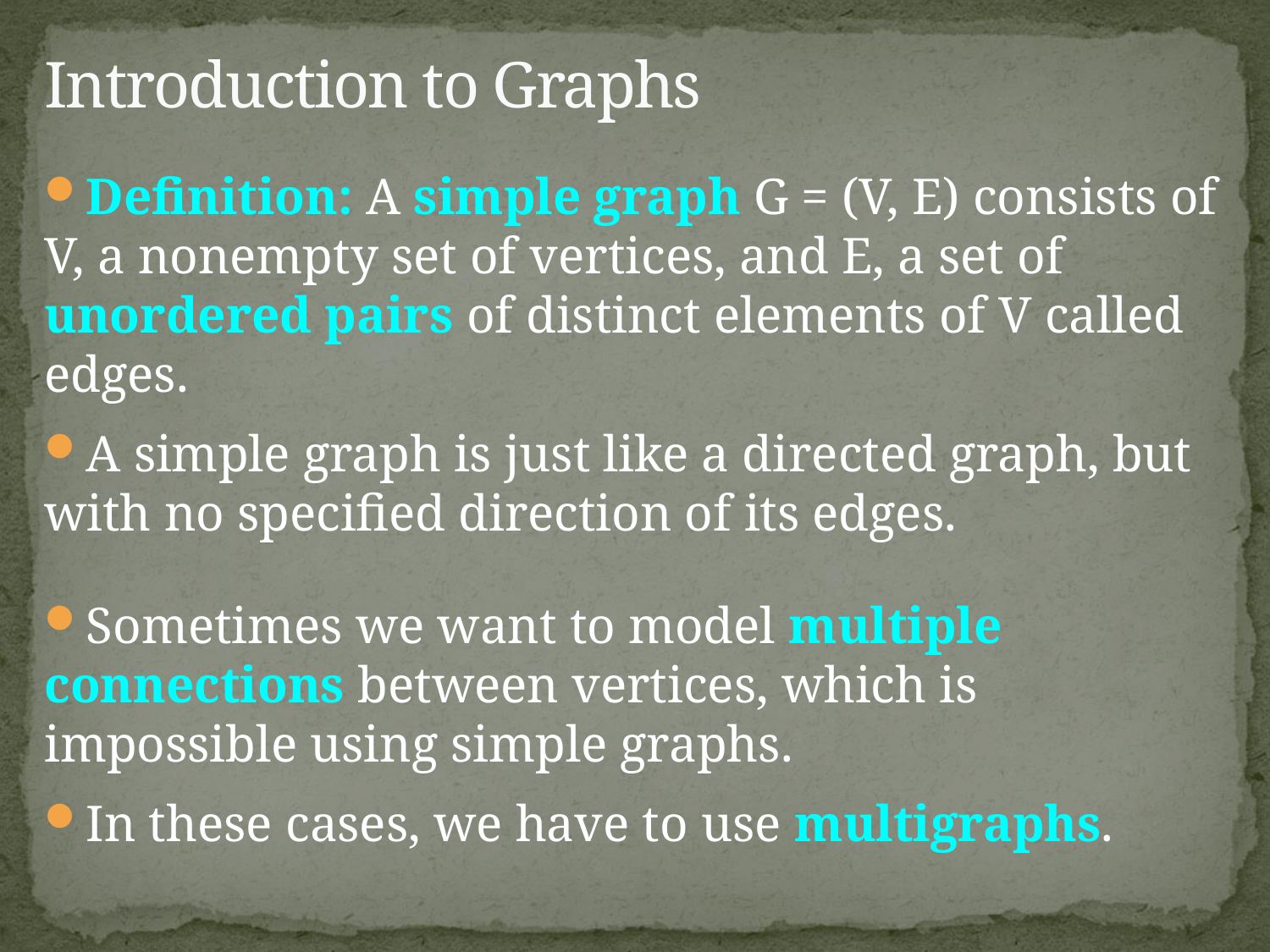

# Introduction to Graphs
Definition: A simple graph G = (V, E) consists of V, a nonempty set of vertices, and E, a set of unordered pairs of distinct elements of V called edges.
A simple graph is just like a directed graph, but with no specified direction of its edges.

Sometimes we want to model multiple connections between vertices, which is impossible using simple graphs.
In these cases, we have to use multigraphs.